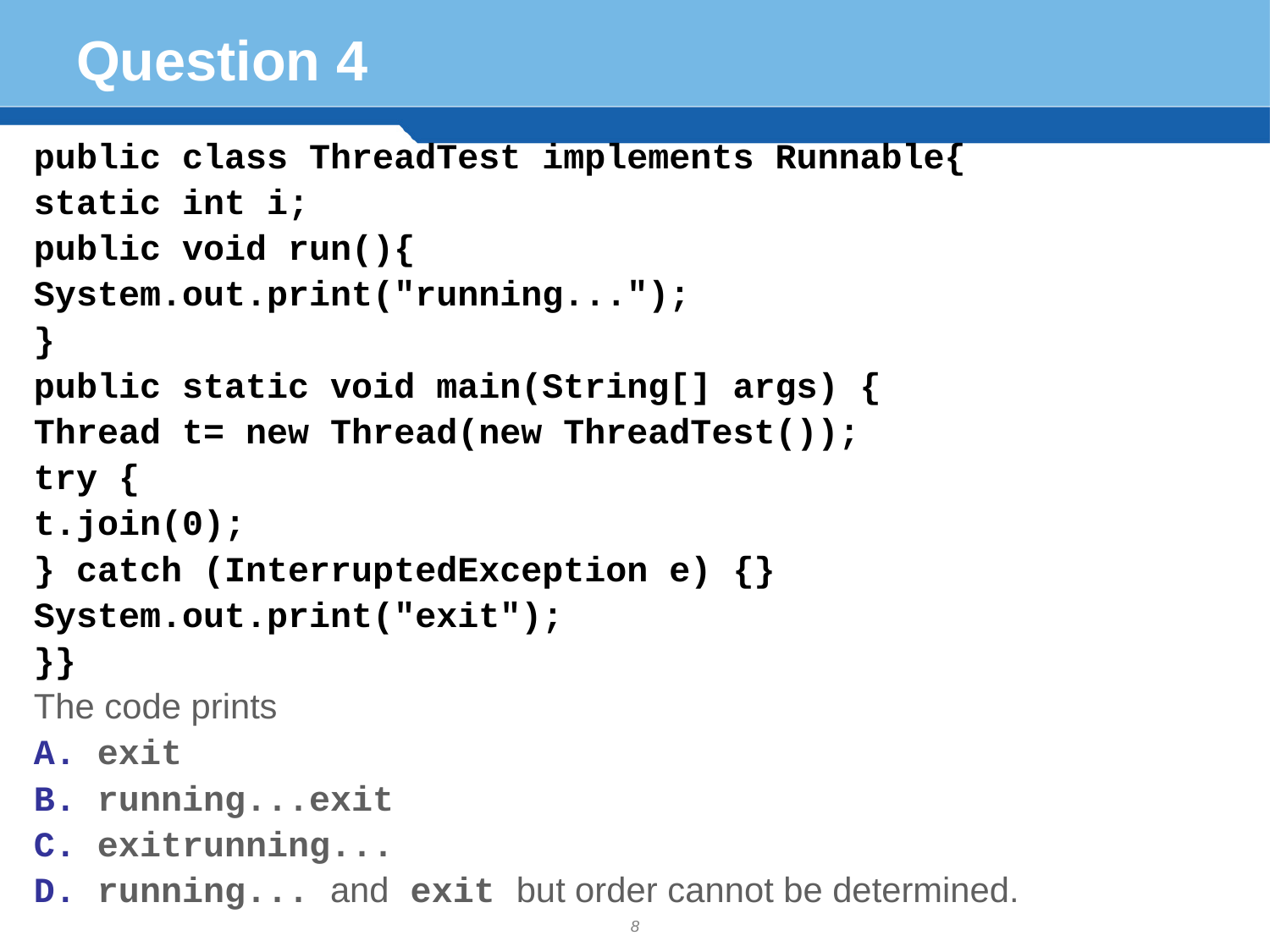

# Question 4
public class ThreadTest implements Runnable{
static int i;
public void run(){
System.out.print("running...");
}
public static void main(String[] args) {
Thread t= new Thread(new ThreadTest());
try {
t.join(0);
} catch (InterruptedException e) {}
System.out.print("exit");
}}
The code prints
exit
running...exit
exitrunning...
running... and exit but order cannot be determined.
8